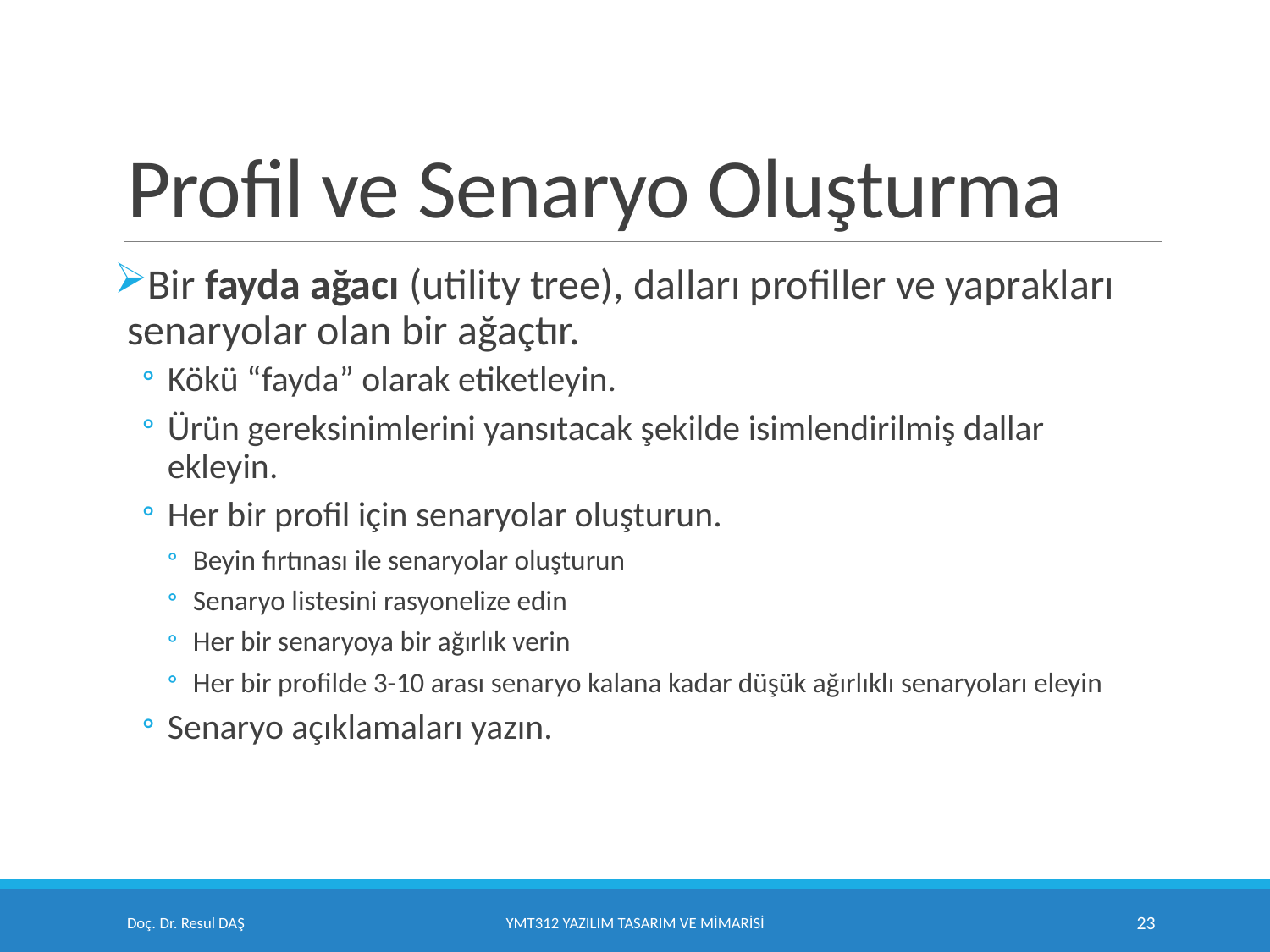

# Profil ve Senaryo Oluşturma
Bir fayda ağacı (utility tree), dalları profiller ve yaprakları senaryolar olan bir ağaçtır.
Kökü “fayda” olarak etiketleyin.
Ürün gereksinimlerini yansıtacak şekilde isimlendirilmiş dallar ekleyin.
Her bir profil için senaryolar oluşturun.
Beyin fırtınası ile senaryolar oluşturun
Senaryo listesini rasyonelize edin
Her bir senaryoya bir ağırlık verin
Her bir profilde 3-10 arası senaryo kalana kadar düşük ağırlıklı senaryoları eleyin
Senaryo açıklamaları yazın.
Doç. Dr. Resul DAŞ
YMT312 Yazılım Tasarım ve Mimarisi
23